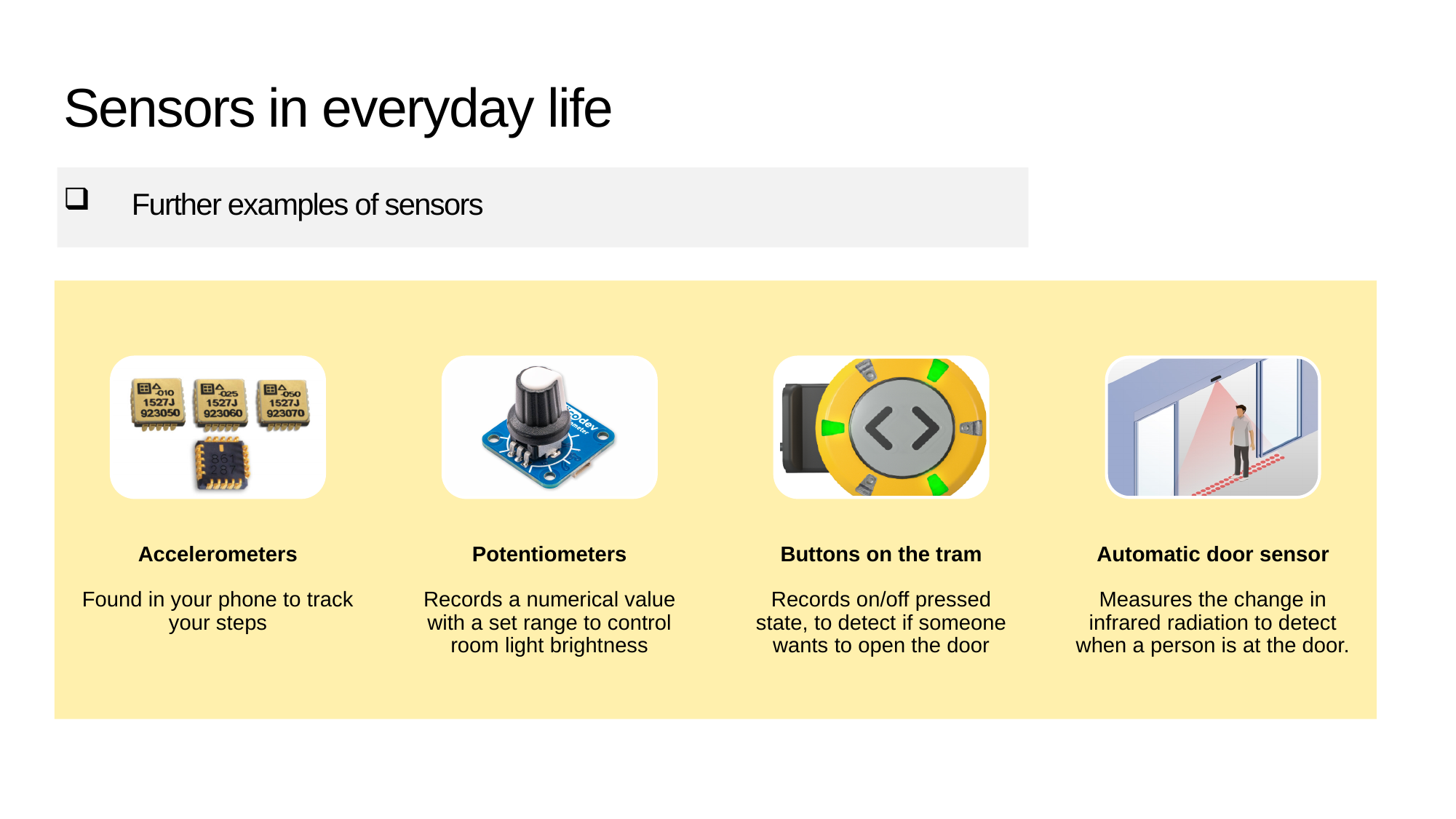

Sensors in everyday life

# Further examples of sensors

Accelerometers
Found in your phone to track your steps
Potentiometers
Records a numerical value with a set range to control room light brightness
Buttons on the tram
Records on/off pressed state, to detect if someone wants to open the door
Automatic door sensor
Measures the change in infrared radiation to detect when a person is at the door.